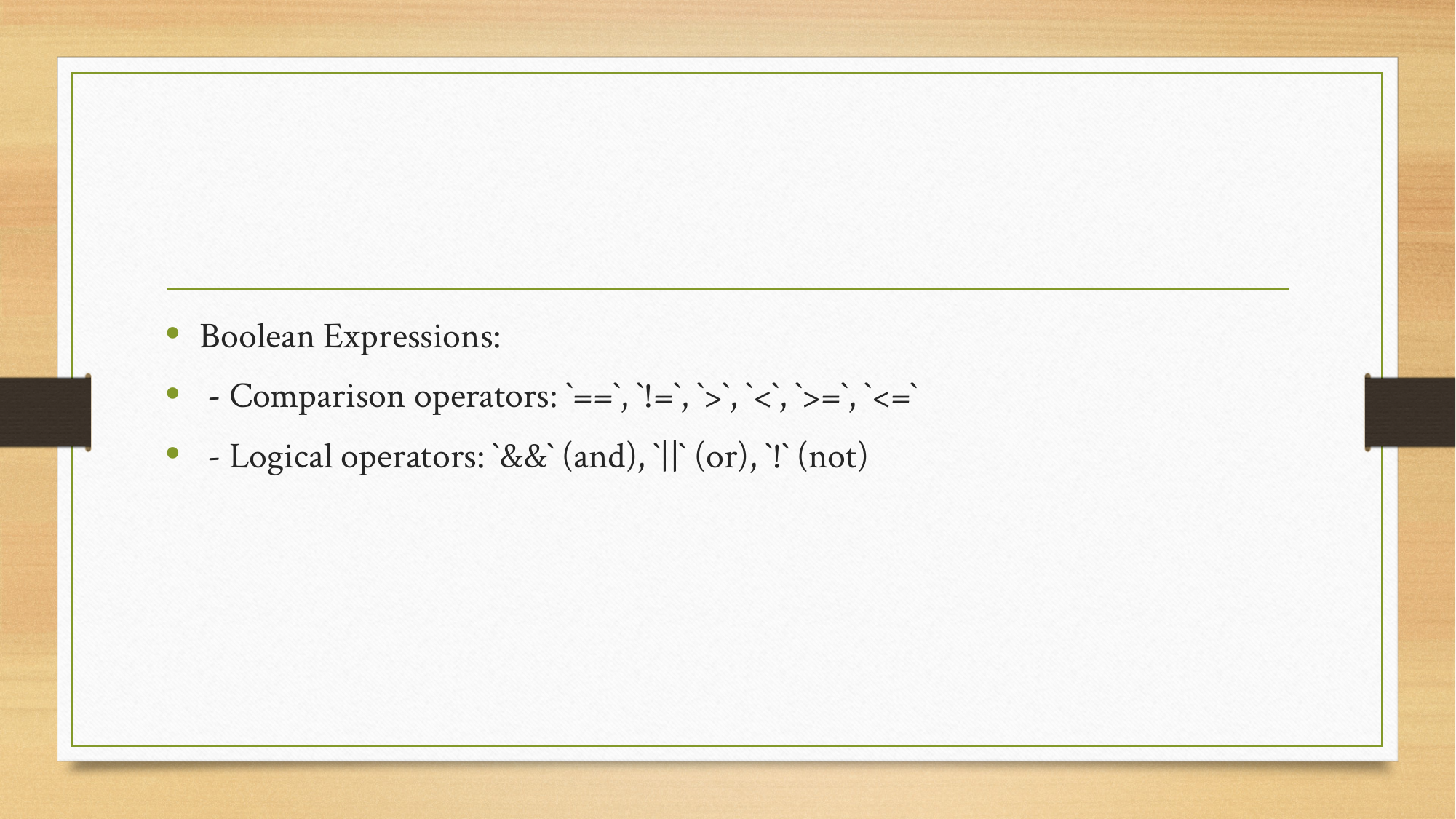

#
Boolean Expressions:
 - Comparison operators: `==`, `!=`, `>`, `<`, `>=`, `<=`
 - Logical operators: `&&` (and), `||` (or), `!` (not)